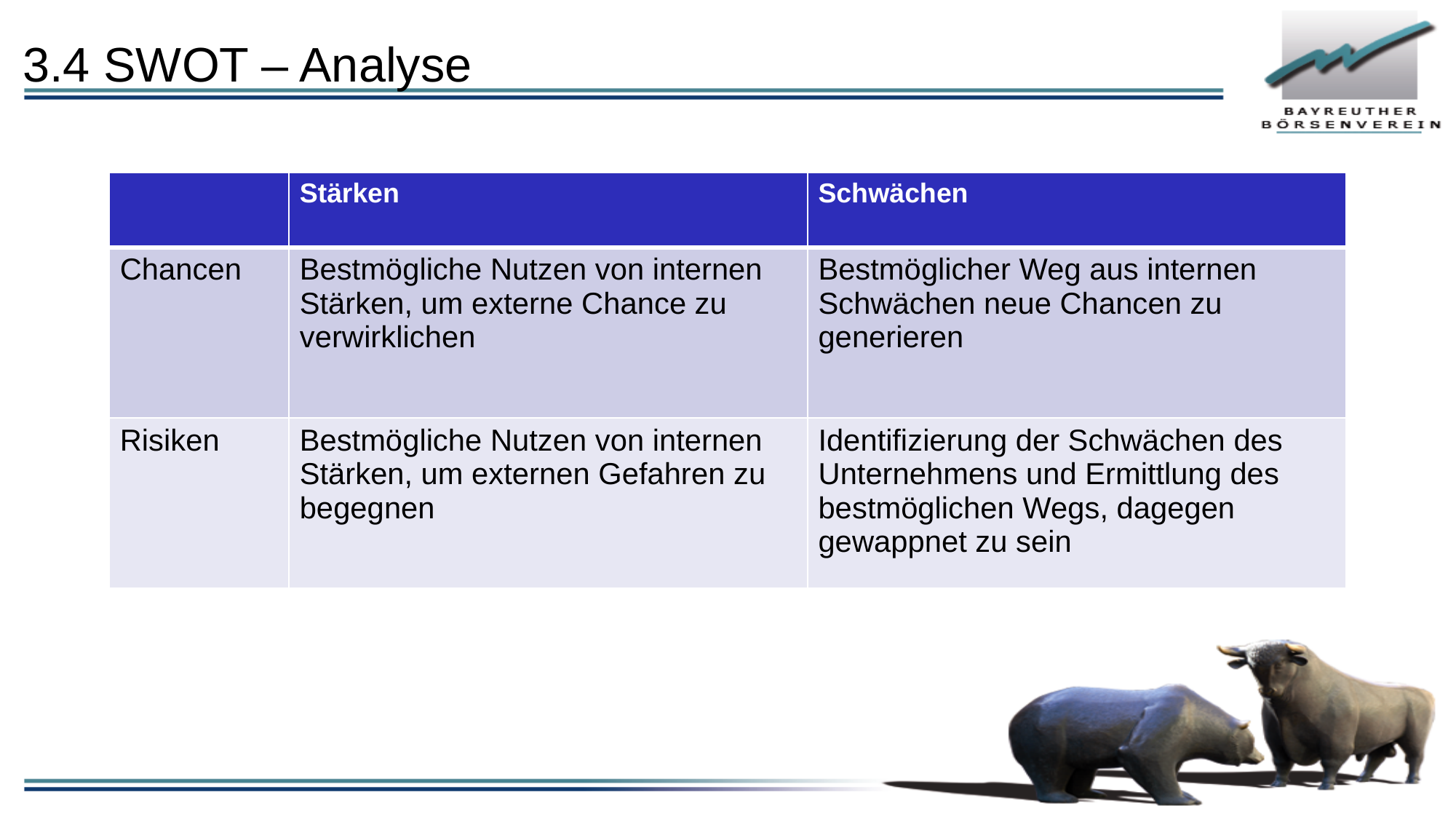

# 3.4 SWOT – Analyse
|  | Stärken | Schwächen |
| --- | --- | --- |
| Chancen | Bestmögliche Nutzen von internen Stärken, um externe Chance zu verwirklichen | Bestmöglicher Weg aus internen Schwächen neue Chancen zu generieren |
| Risiken | Bestmögliche Nutzen von internen Stärken, um externen Gefahren zu begegnen | Identifizierung der Schwächen des Unternehmens und Ermittlung des bestmöglichen Wegs, dagegen gewappnet zu sein |